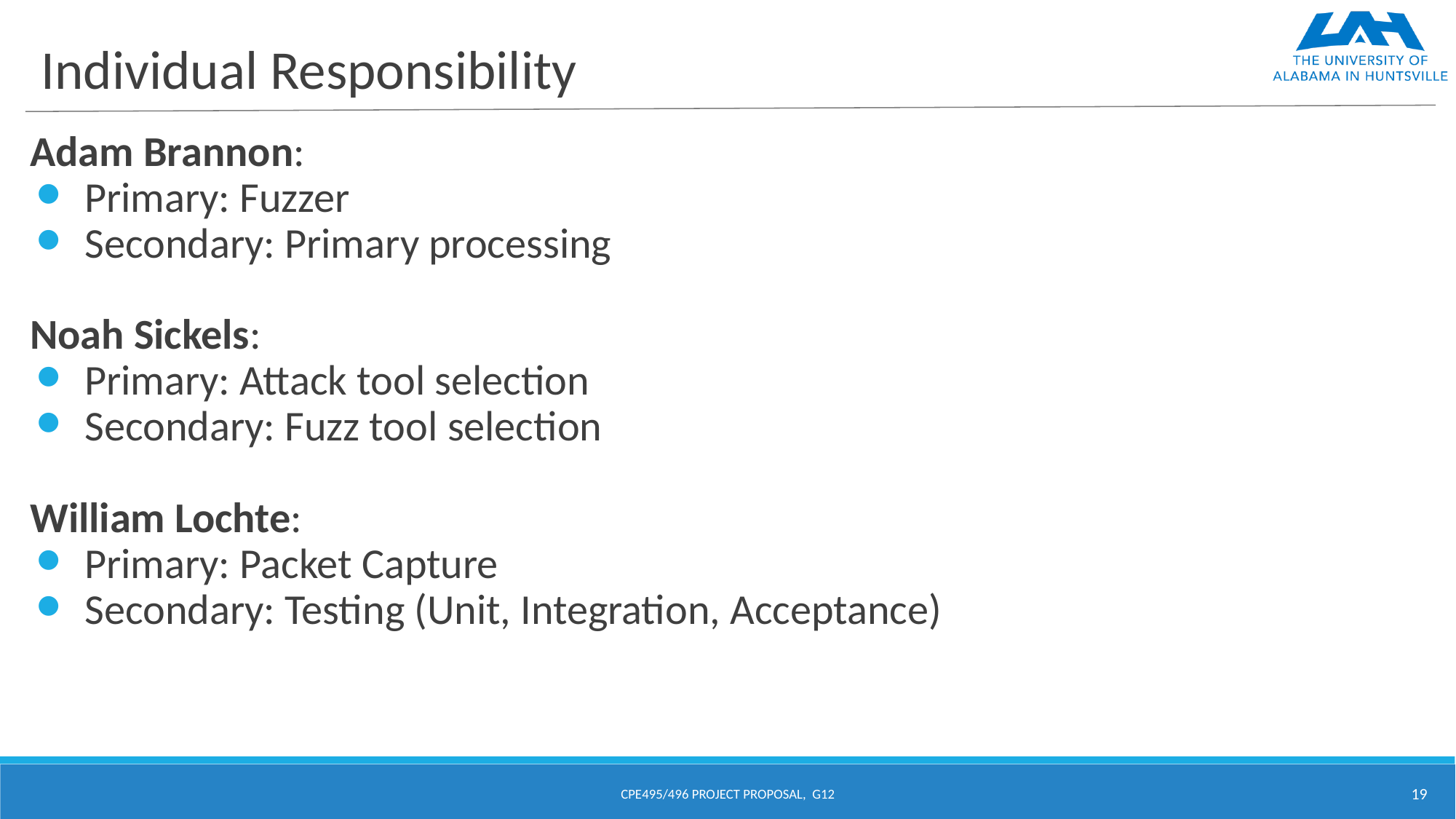

# Individual Responsibility
Adam Brannon:
Primary: Fuzzer
Secondary: Primary processing

Noah Sickels:
Primary: Attack tool selection
Secondary: Fuzz tool selection

William Lochte:
Primary: Packet Capture
Secondary: Testing (Unit, Integration, Acceptance)
CPE495/496 PROJECT PROPOSAL,  G12
19